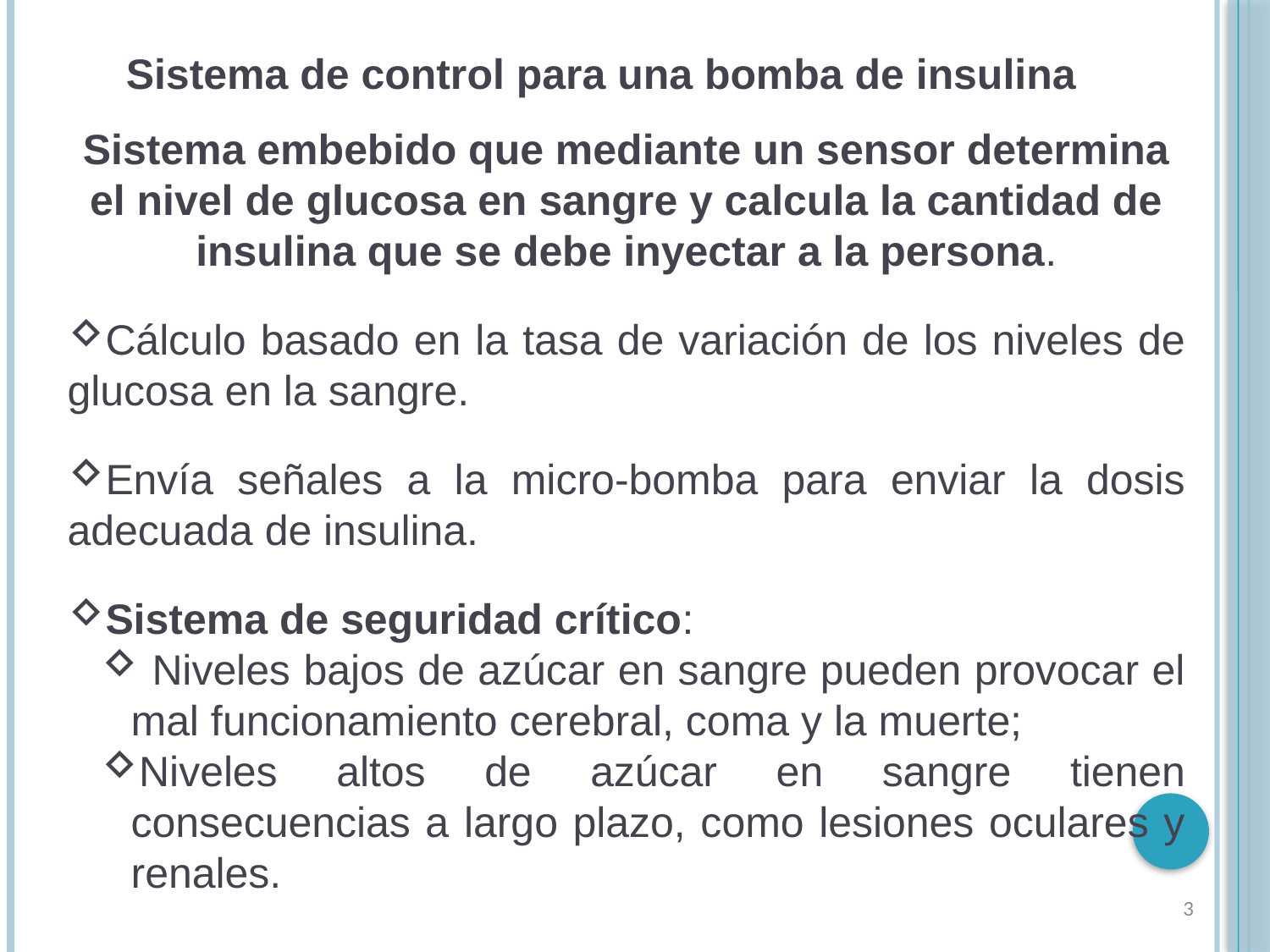

Sistema de control para una bomba de insulina
Sistema embebido que mediante un sensor determina el nivel de glucosa en sangre y calcula la cantidad de insulina que se debe inyectar a la persona.

Cálculo basado en la tasa de variación de los niveles de glucosa en la sangre.

Envía señales a la micro-bomba para enviar la dosis adecuada de insulina.

Sistema de seguridad crítico:
 Niveles bajos de azúcar en sangre pueden provocar el mal funcionamiento cerebral, coma y la muerte;
Niveles altos de azúcar en sangre tienen consecuencias a largo plazo, como lesiones oculares y renales.
3